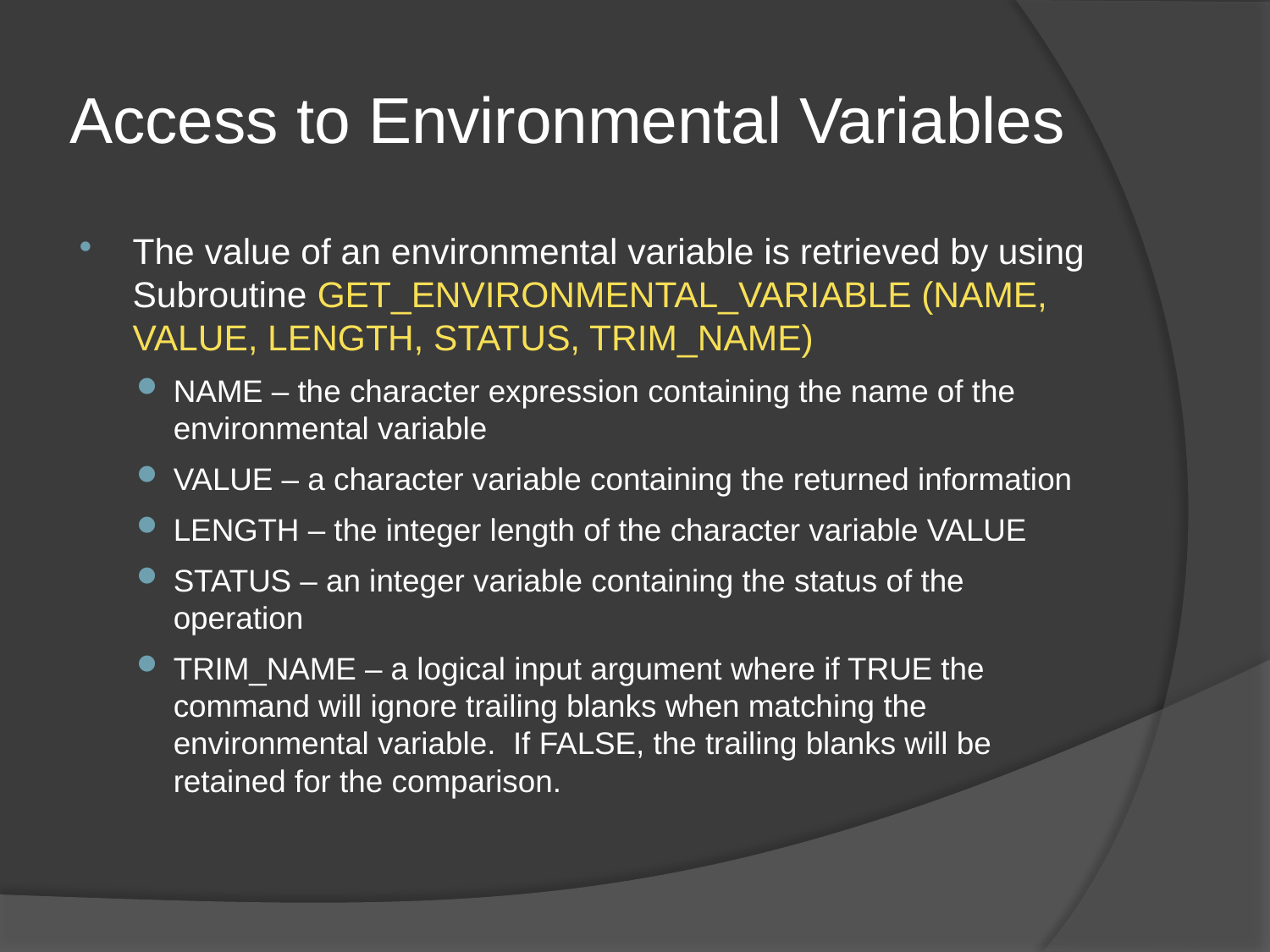

# Access to Environmental Variables
The value of an environmental variable is retrieved by using Subroutine GET_ENVIRONMENTAL_VARIABLE (NAME, VALUE, LENGTH, STATUS, TRIM_NAME)
NAME – the character expression containing the name of the environmental variable
VALUE – a character variable containing the returned information
LENGTH – the integer length of the character variable VALUE
STATUS – an integer variable containing the status of the operation
TRIM_NAME – a logical input argument where if TRUE the command will ignore trailing blanks when matching the environmental variable.  If FALSE, the trailing blanks will be retained for the comparison.